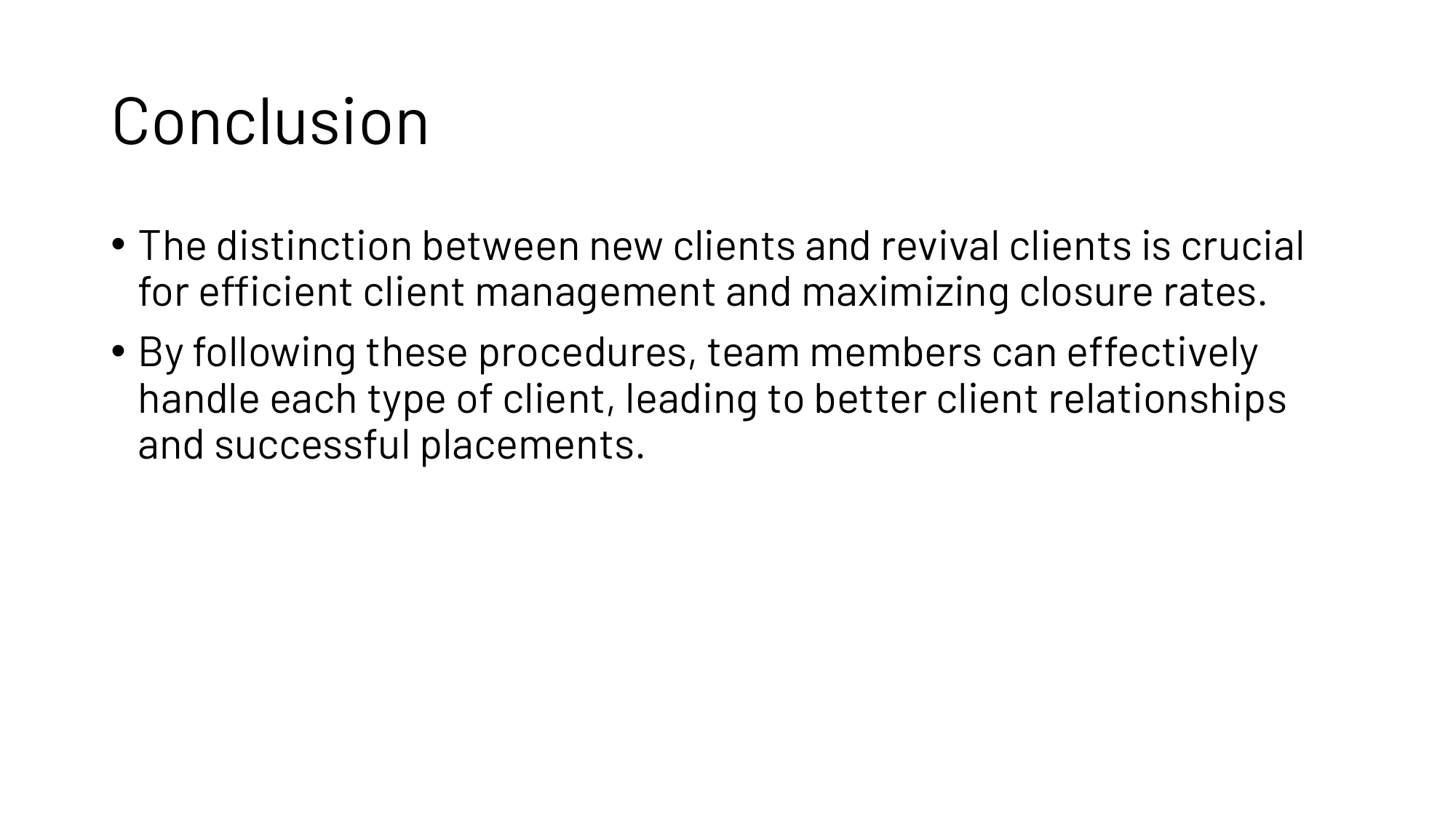

# Conclusion
The distinction between new clients and revival clients is crucial for efficient client management and maximizing closure rates.
By following these procedures, team members can effectively handle each type of client, leading to better client relationships and successful placements.